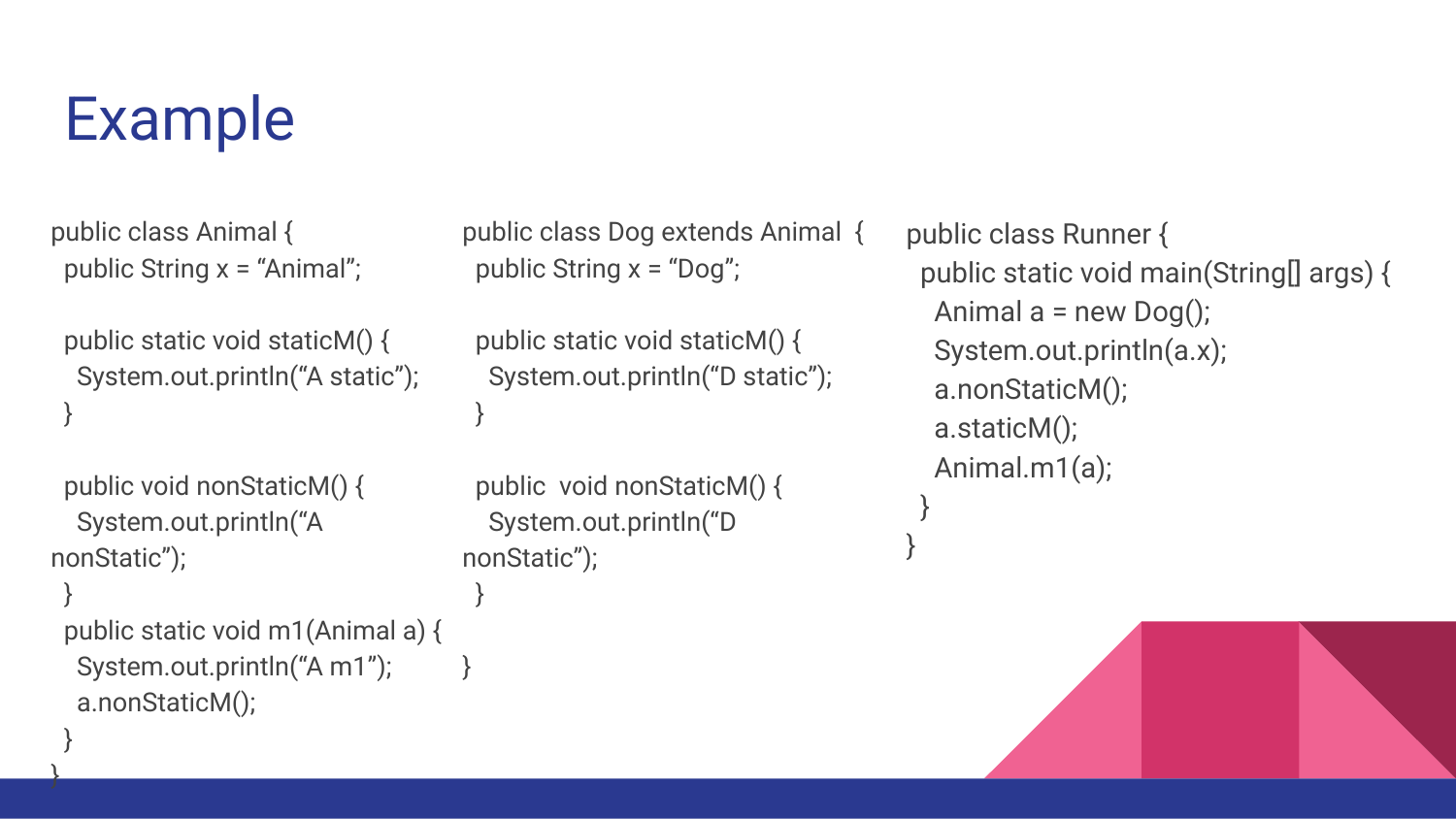

# Example
public class Animal {
  public String x = “Animal”;

  public static void staticM() {
    System.out.println(“A static”);
  }

  public void nonStaticM() {
    System.out.println(“A nonStatic”);
  }
  public static void m1(Animal a) {
    System.out.println(“A m1”);
    a.nonStaticM();
  }
}

public class Dog extends Animal  {
  public String x = “Dog”;

  public static void staticM() {
    System.out.println(“D static”);
  }

  public  void nonStaticM() {
    System.out.println(“D nonStatic”);
  }

}

public class Runner {
  public static void main(String[] args) {
    Animal a = new Dog();
    System.out.println(a.x);
    a.nonStaticM();
    a.staticM();
    Animal.m1(a);
  }
}